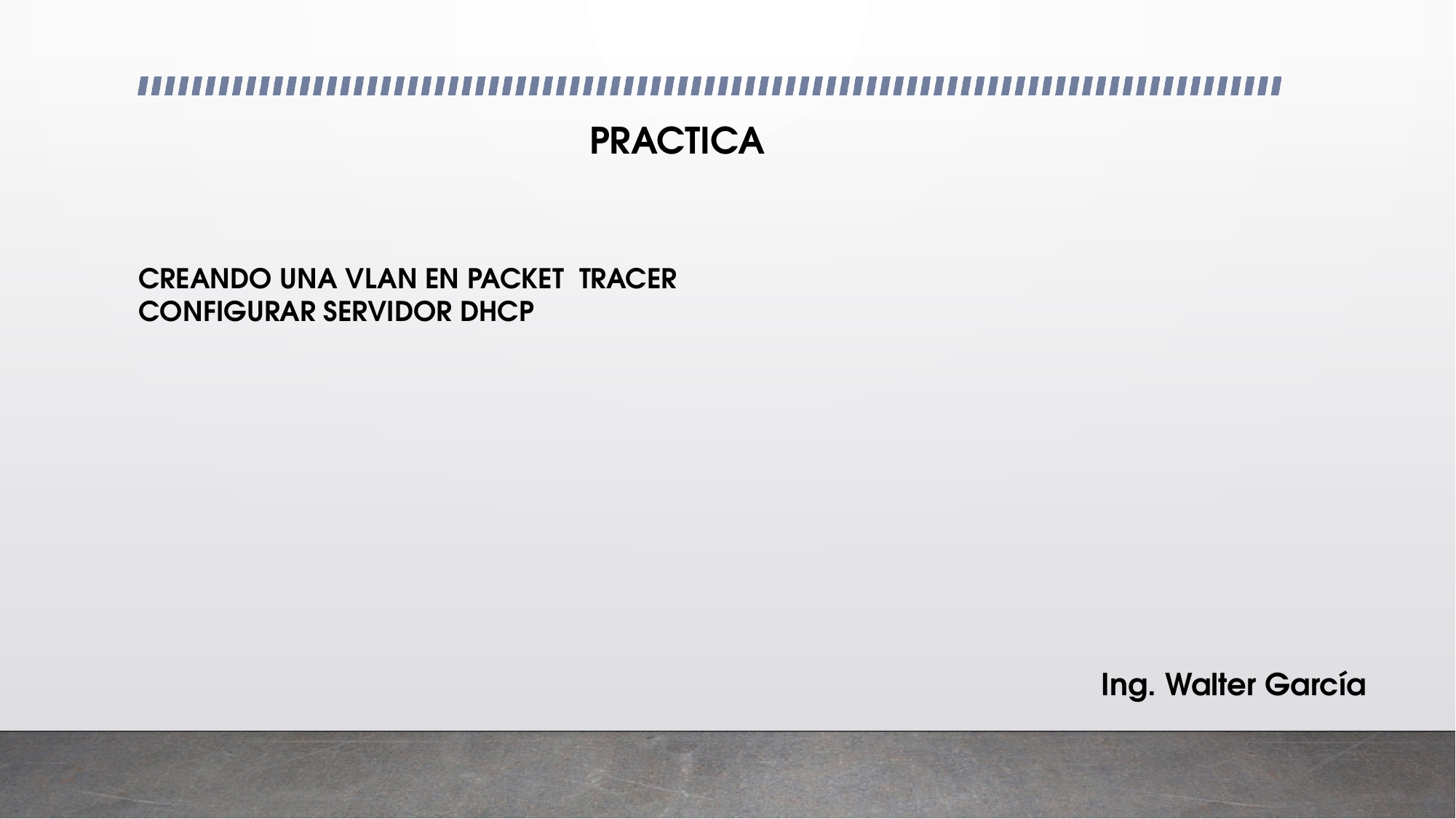

# practica
Creando una vlan en packet  tracer
Configurar servidor dhcp
Ing. Walter García